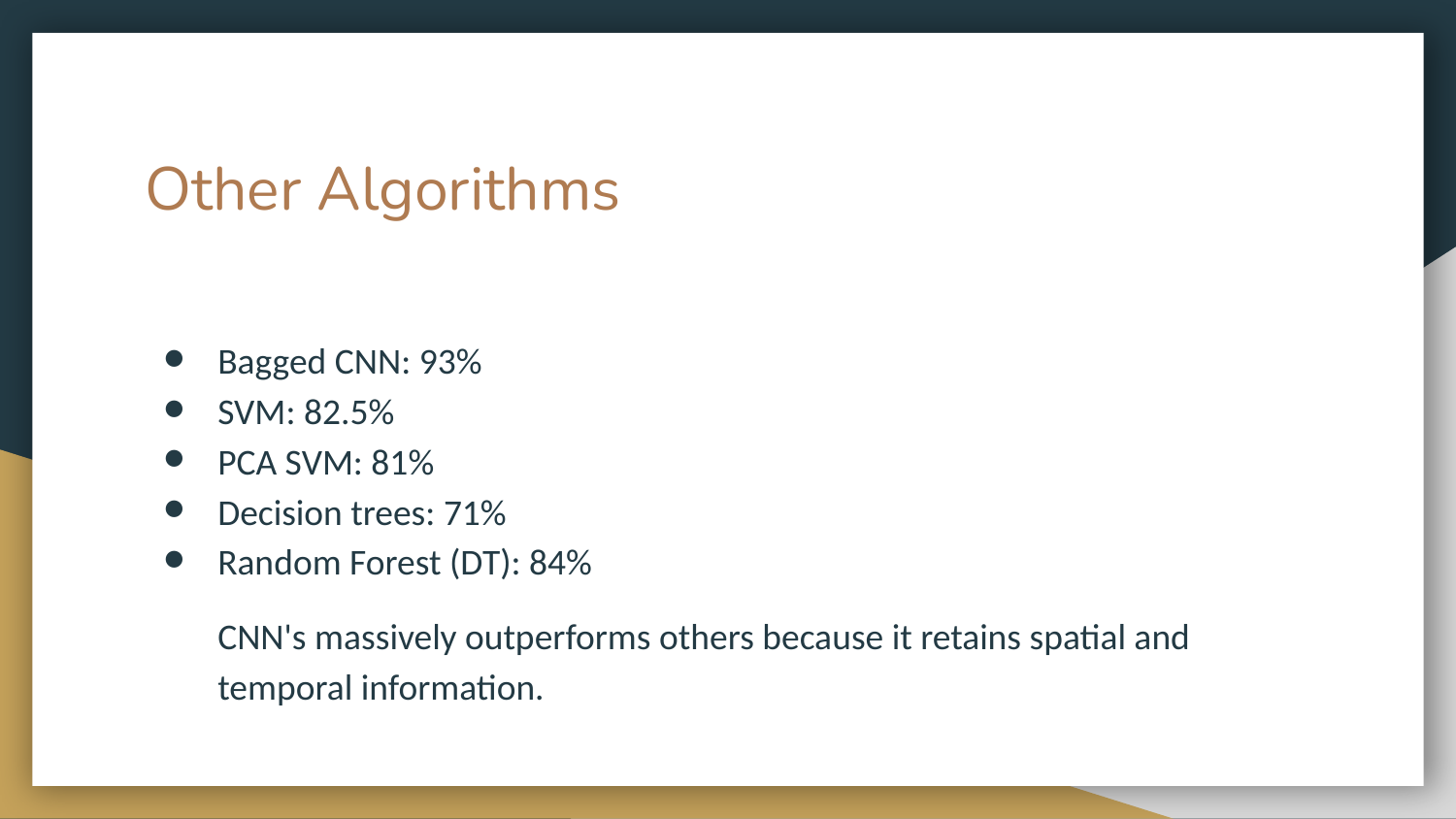

# Other Algorithms
Bagged CNN: 93%
SVM: 82.5%
PCA SVM: 81%
Decision trees: 71%
Random Forest (DT): 84%
CNN's massively outperforms others because it retains spatial and temporal information.